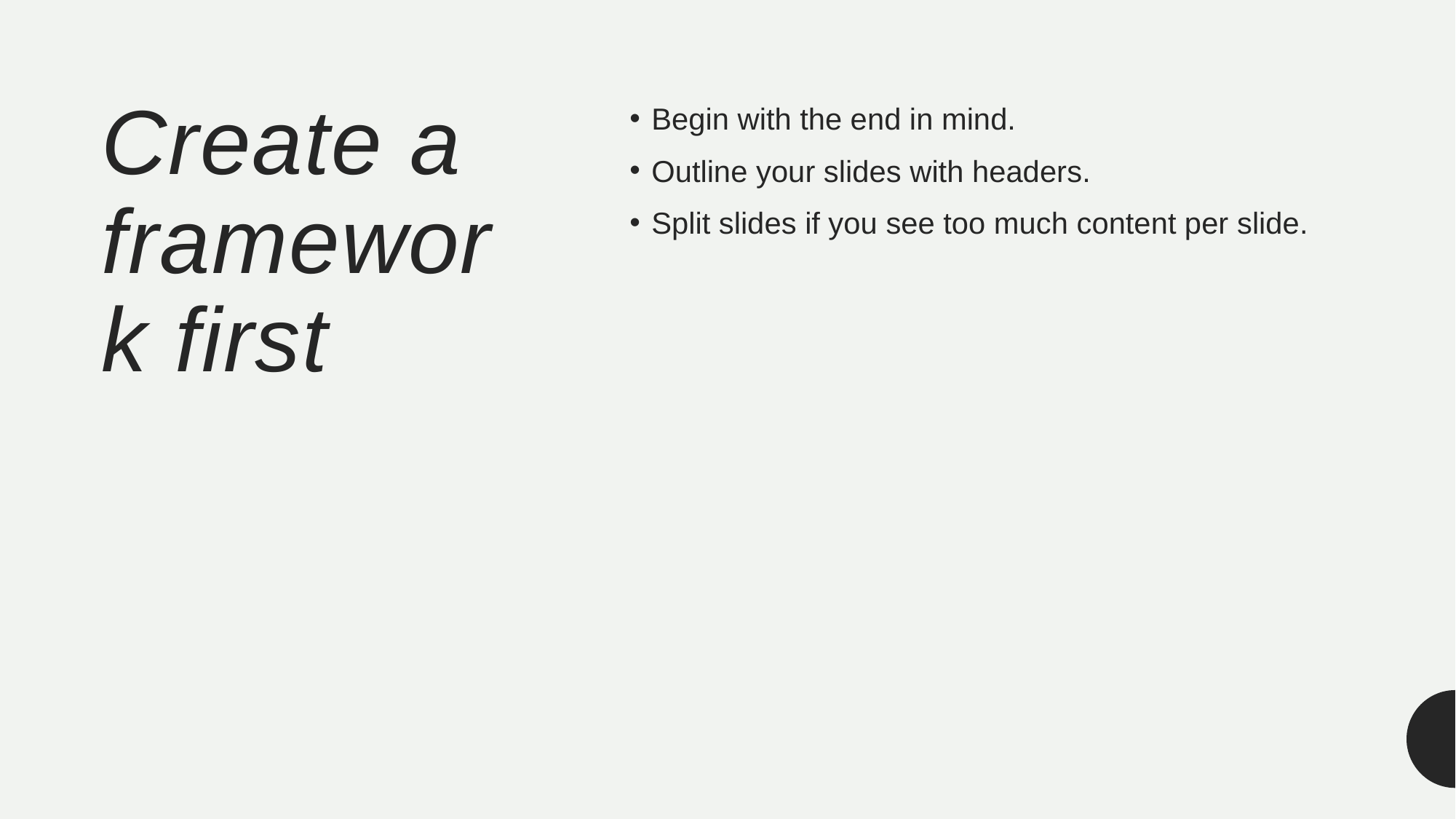

# Create a framework first
Begin with the end in mind.
Outline your slides with headers.
Split slides if you see too much content per slide.